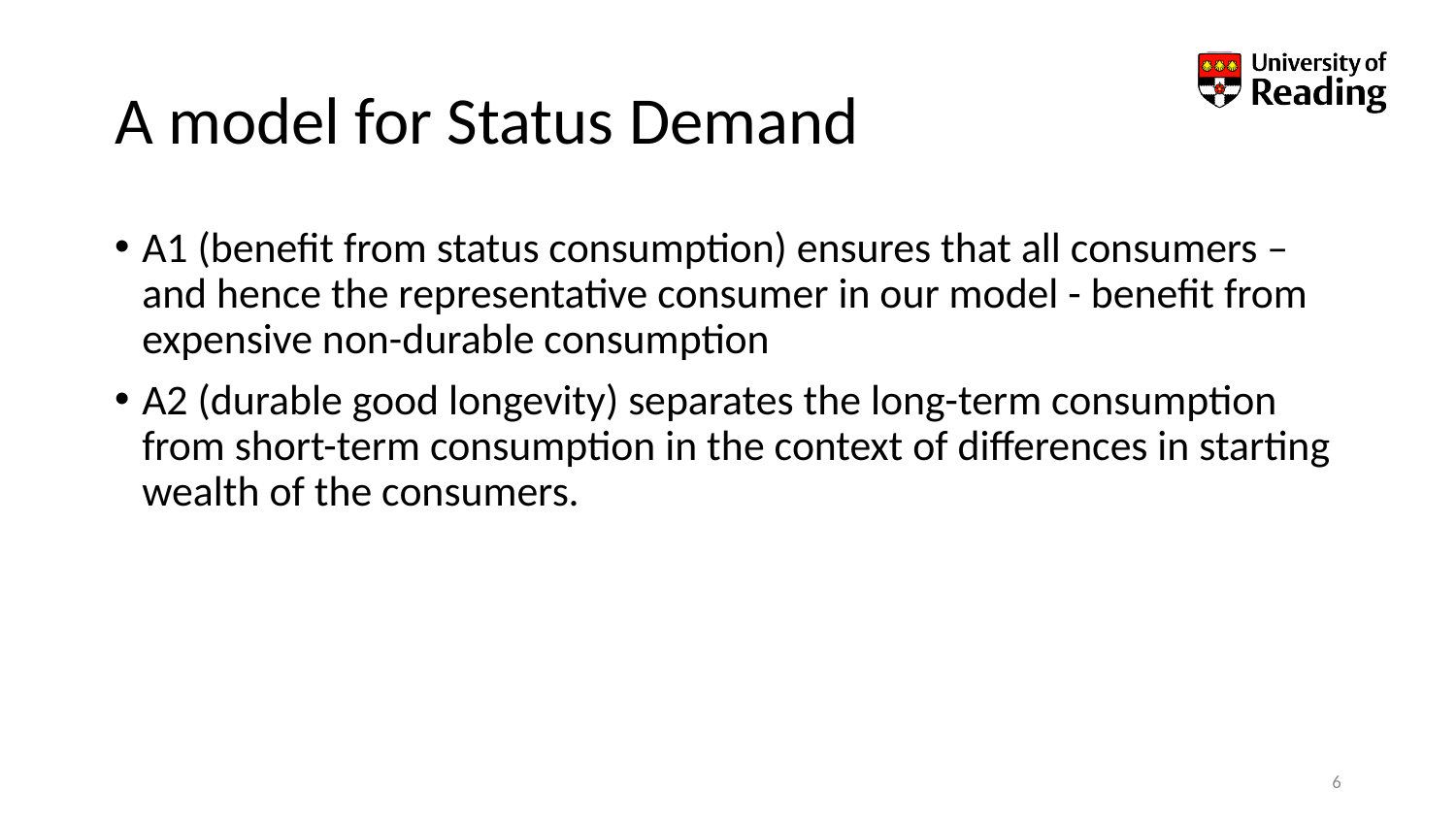

# A model for Status Demand
A1 (benefit from status consumption) ensures that all consumers – and hence the representative consumer in our model - benefit from expensive non-durable consumption
A2 (durable good longevity) separates the long-term consumption from short-term consumption in the context of differences in starting wealth of the consumers.

6